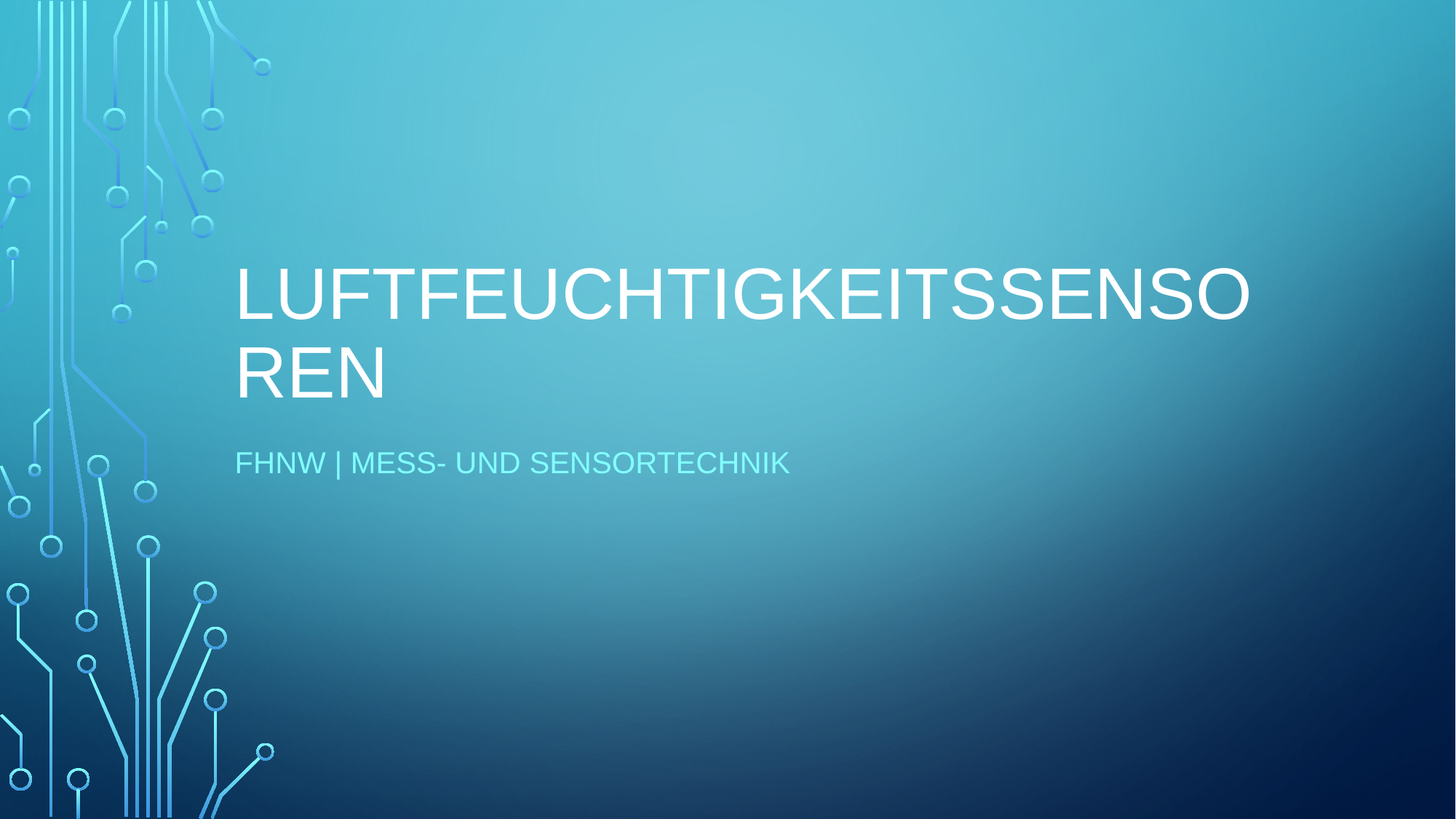

# Luftfeuchtigkeitssensoren
FHNW | Mess- und Sensortechnik